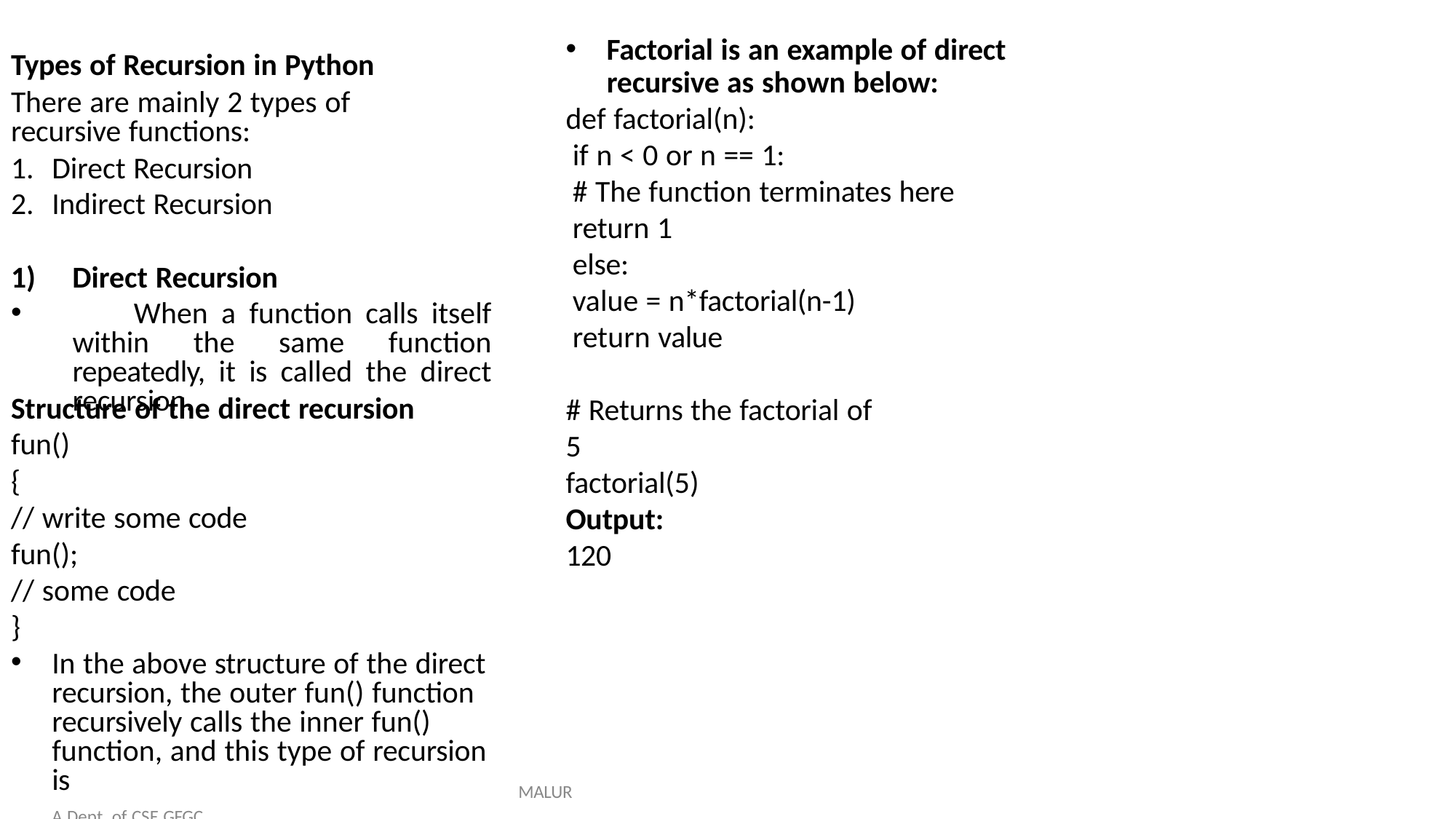

Factorial is an example of direct
recursive as shown below:
def factorial(n):
if n < 0 or n == 1:
# The function terminates here
return 1
else:
value = n*factorial(n-1) return value
Types of Recursion in Python
There are mainly 2 types of recursive functions:
Direct Recursion
Indirect Recursion
Direct Recursion
	When a function calls itself within the same function repeatedly, it is called the direct recursion.
Structure of the direct recursion
fun()
{
// write some code
fun();
// some code
}
# Returns the factorial of 5
factorial(5)
Output:
120
In the above structure of the direct recursion, the outer fun() function recursively calls the inner fun() function, and this type of recursion is
called the direct recursion. Prepared by Mushtaq A Dept. of CSE GFGC
MALUR